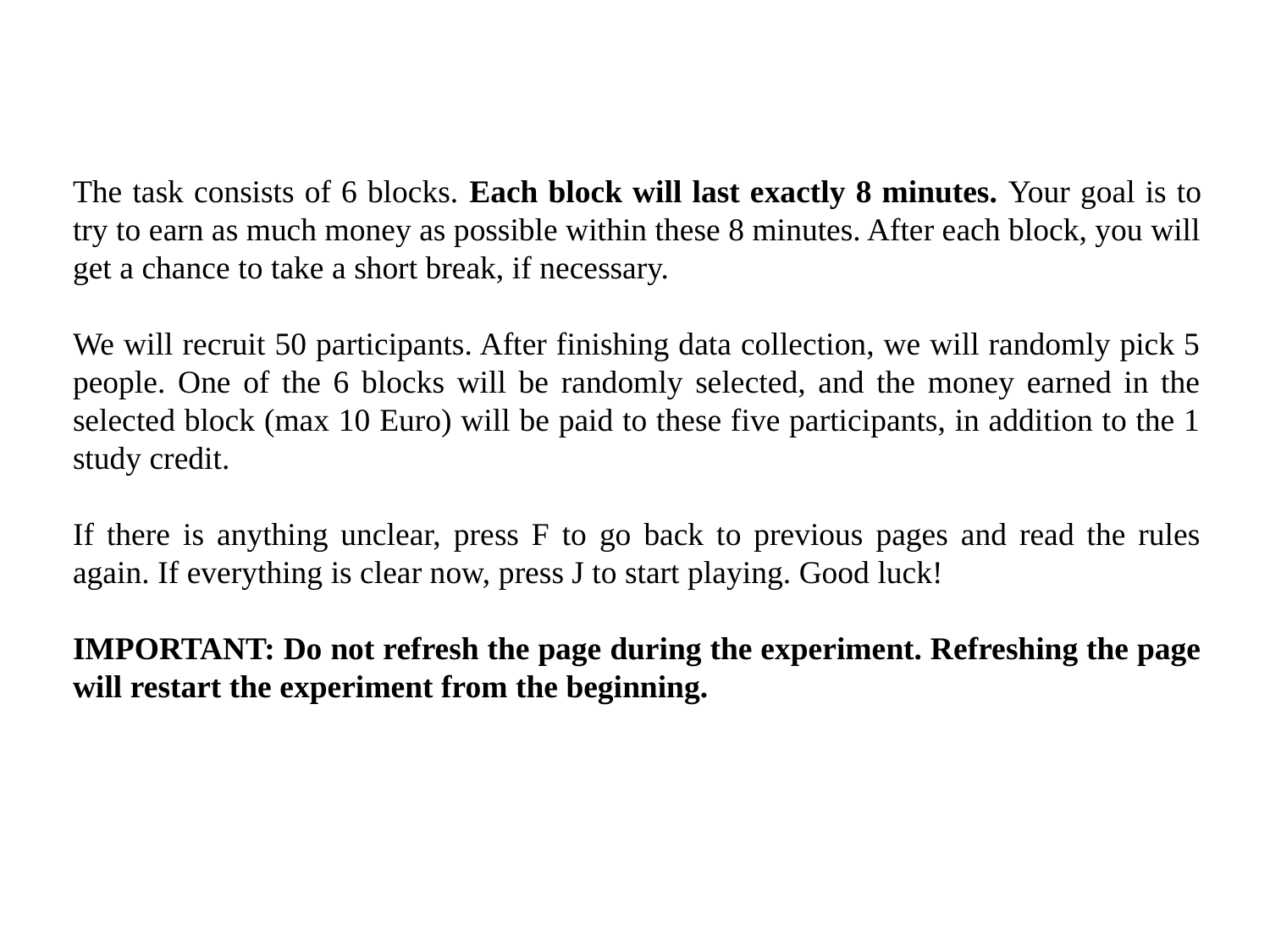

The task consists of 6 blocks. Each block will last exactly 8 minutes. Your goal is to try to earn as much money as possible within these 8 minutes. After each block, you will get a chance to take a short break, if necessary.

We will recruit 50 participants. After finishing data collection, we will randomly pick 5 people. One of the 6 blocks will be randomly selected, and the money earned in the selected block (max 10 Euro) will be paid to these five participants, in addition to the 1 study credit.

If there is anything unclear, press F to go back to previous pages and read the rules again. If everything is clear now, press J to start playing. Good luck!

IMPORTANT: Do not refresh the page during the experiment. Refreshing the page will restart the experiment from the beginning.